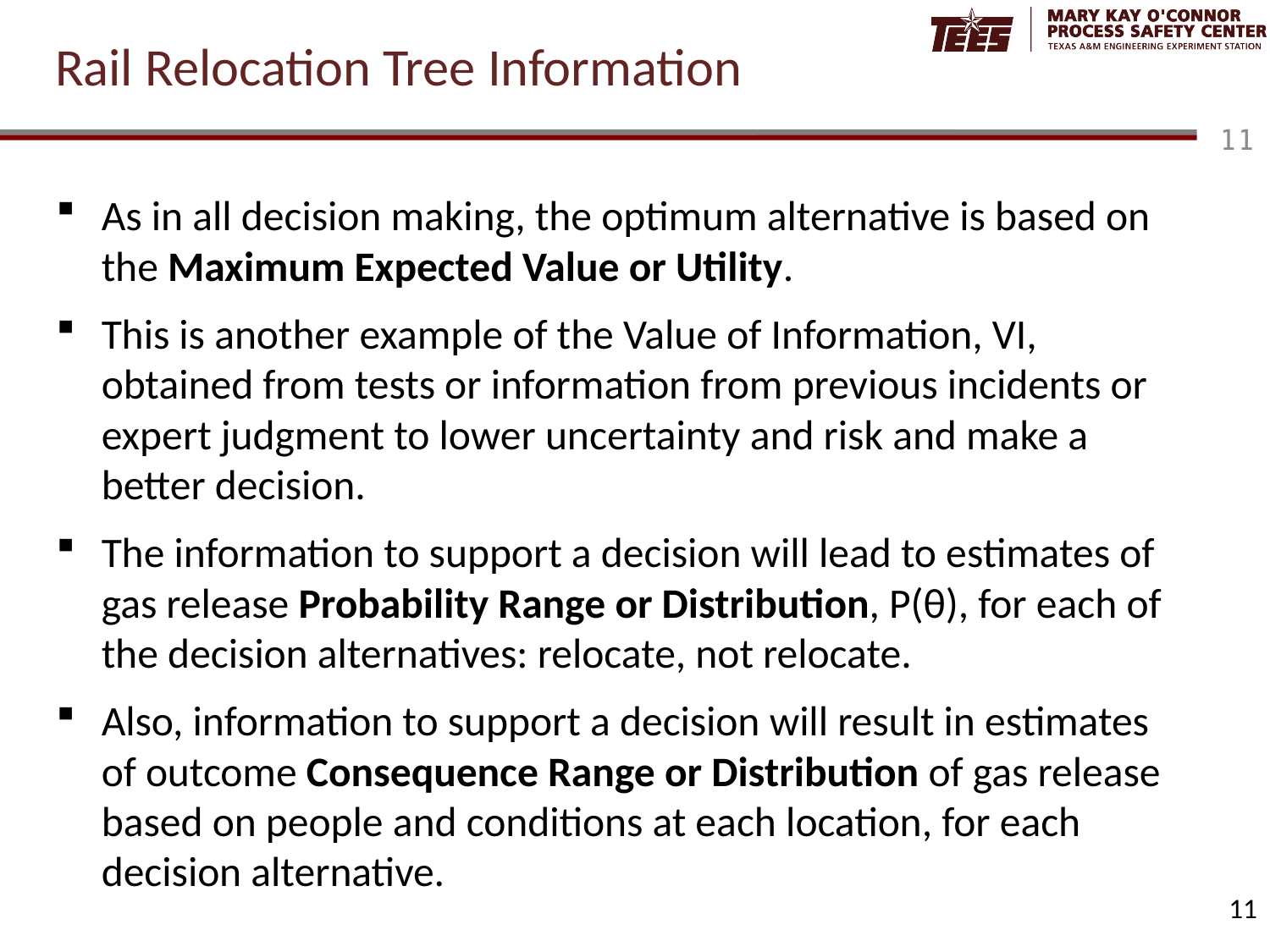

# Rail Relocation Tree Information
As in all decision making, the optimum alternative is based on the Maximum Expected Value or Utility.
This is another example of the Value of Information, VI, obtained from tests or information from previous incidents or expert judgment to lower uncertainty and risk and make a better decision.
The information to support a decision will lead to estimates of gas release Probability Range or Distribution, P(θ), for each of the decision alternatives: relocate, not relocate.
Also, information to support a decision will result in estimates of outcome Consequence Range or Distribution of gas release based on people and conditions at each location, for each decision alternative.
11